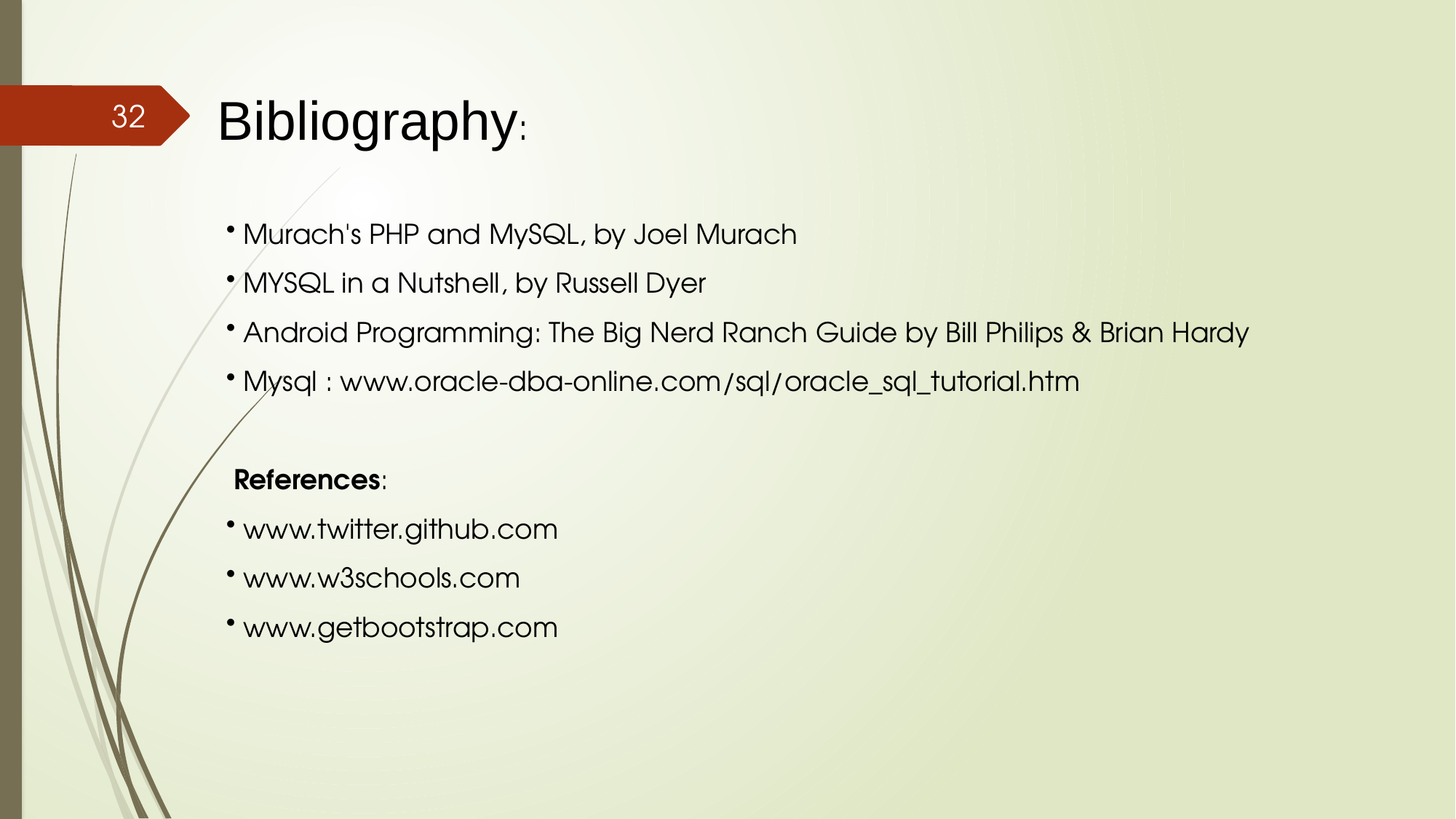

Bibliography:
32
 Murach's PHP and MySQL, by Joel Murach
 MYSQL in a Nutshell, by Russell Dyer
 Android Programming: The Big Nerd Ranch Guide by Bill Philips & Brian Hardy
 Mysql : www.oracle-dba-online.com/sql/oracle_sql_tutorial.htm

 References:
 www.twitter.github.com
 www.w3schools.com
 www.getbootstrap.com